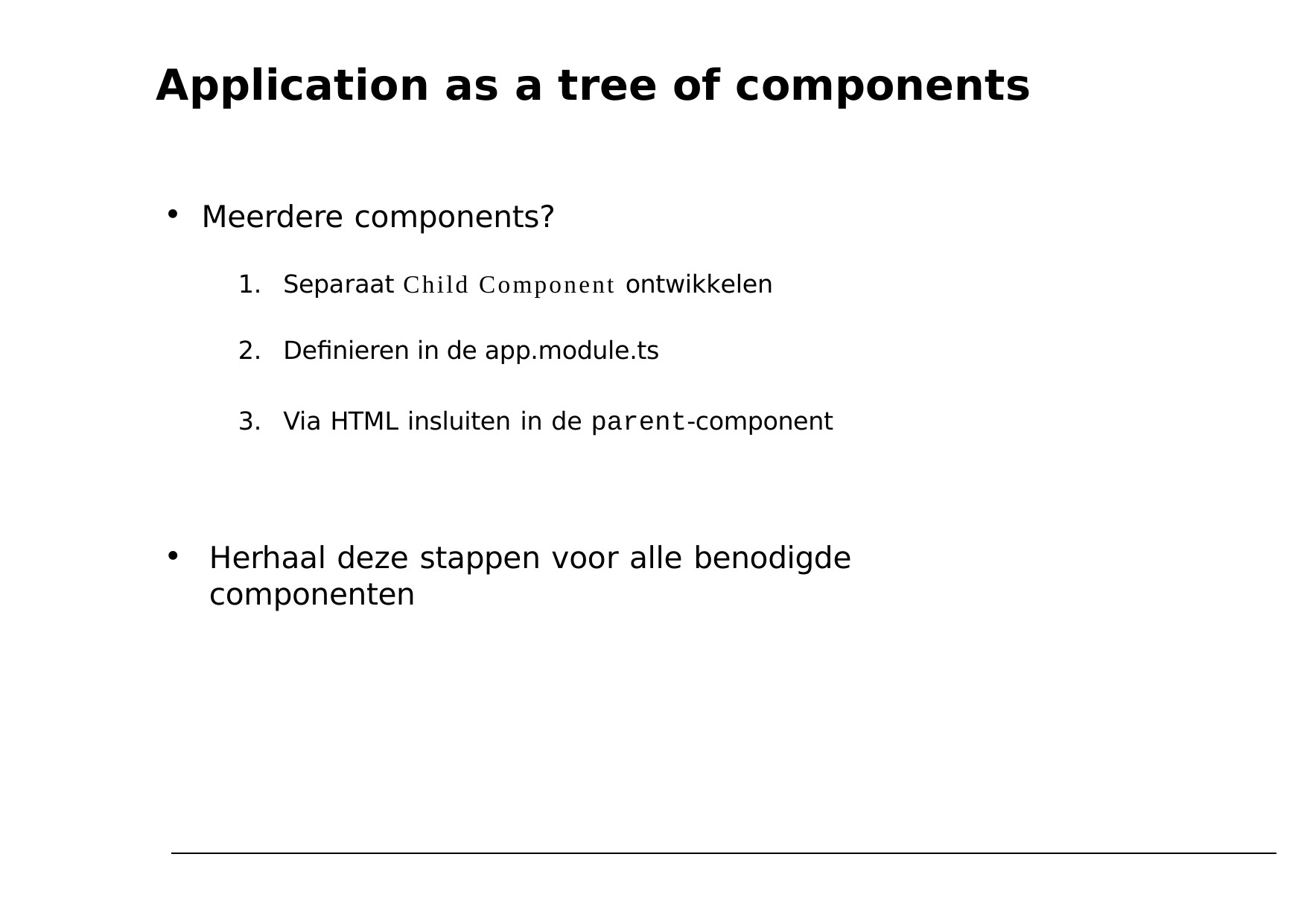

# Application as a tree of components
Meerdere components?

Separaat Child Component ontwikkelen

Definieren in de app.module.ts

Via HTML insluiten in de parent-component
Herhaal deze stappen voor alle benodigde componenten